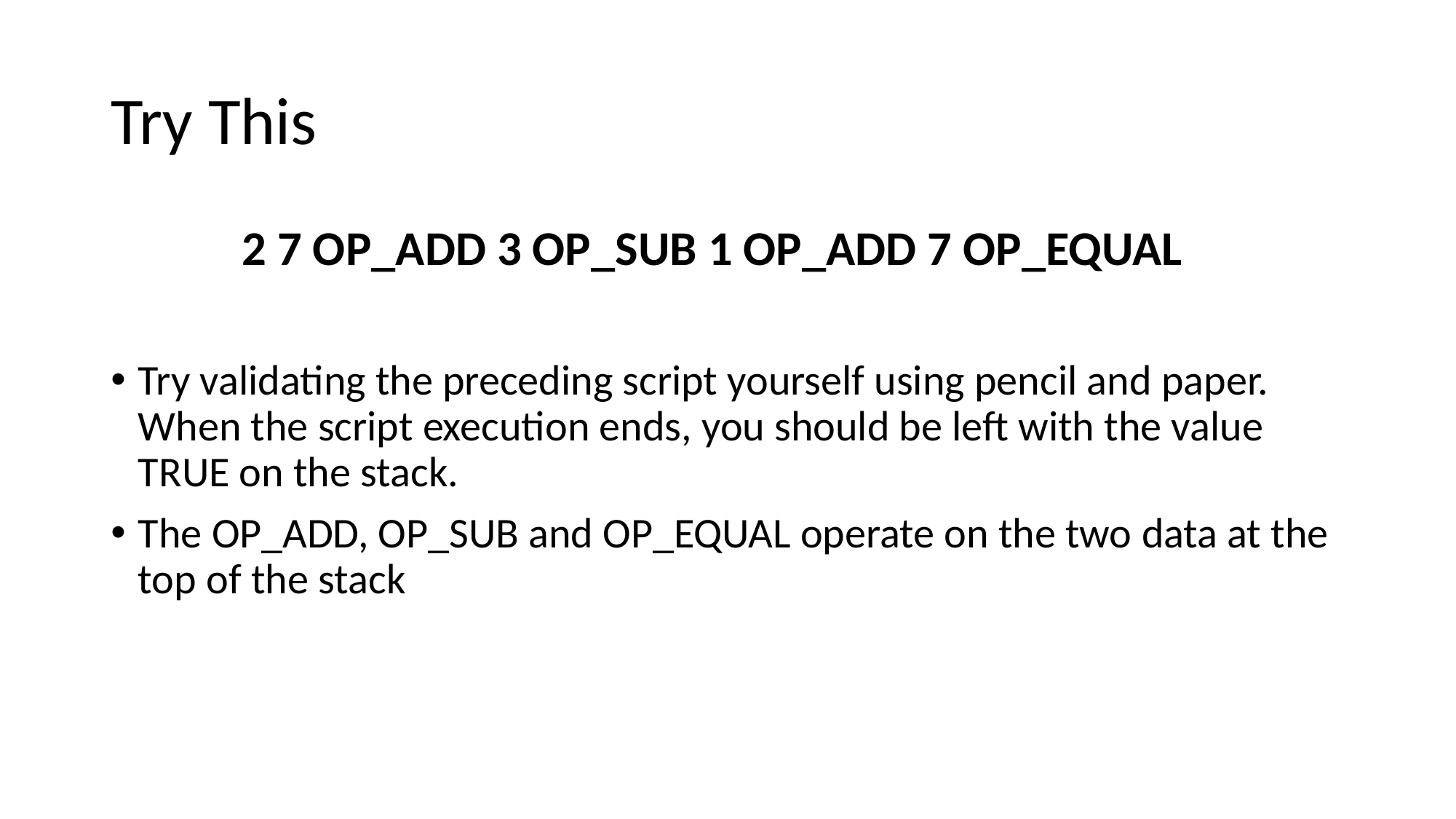

# Try This
            2 7 OP_ADD 3 OP_SUB 1 OP_ADD 7 OP_EQUAL

Try validating the preceding script yourself using pencil and paper. When the script execution ends, you should be left with the value TRUE on the stack.
The OP_ADD, OP_SUB and OP_EQUAL operate on the two data at the top of the stack